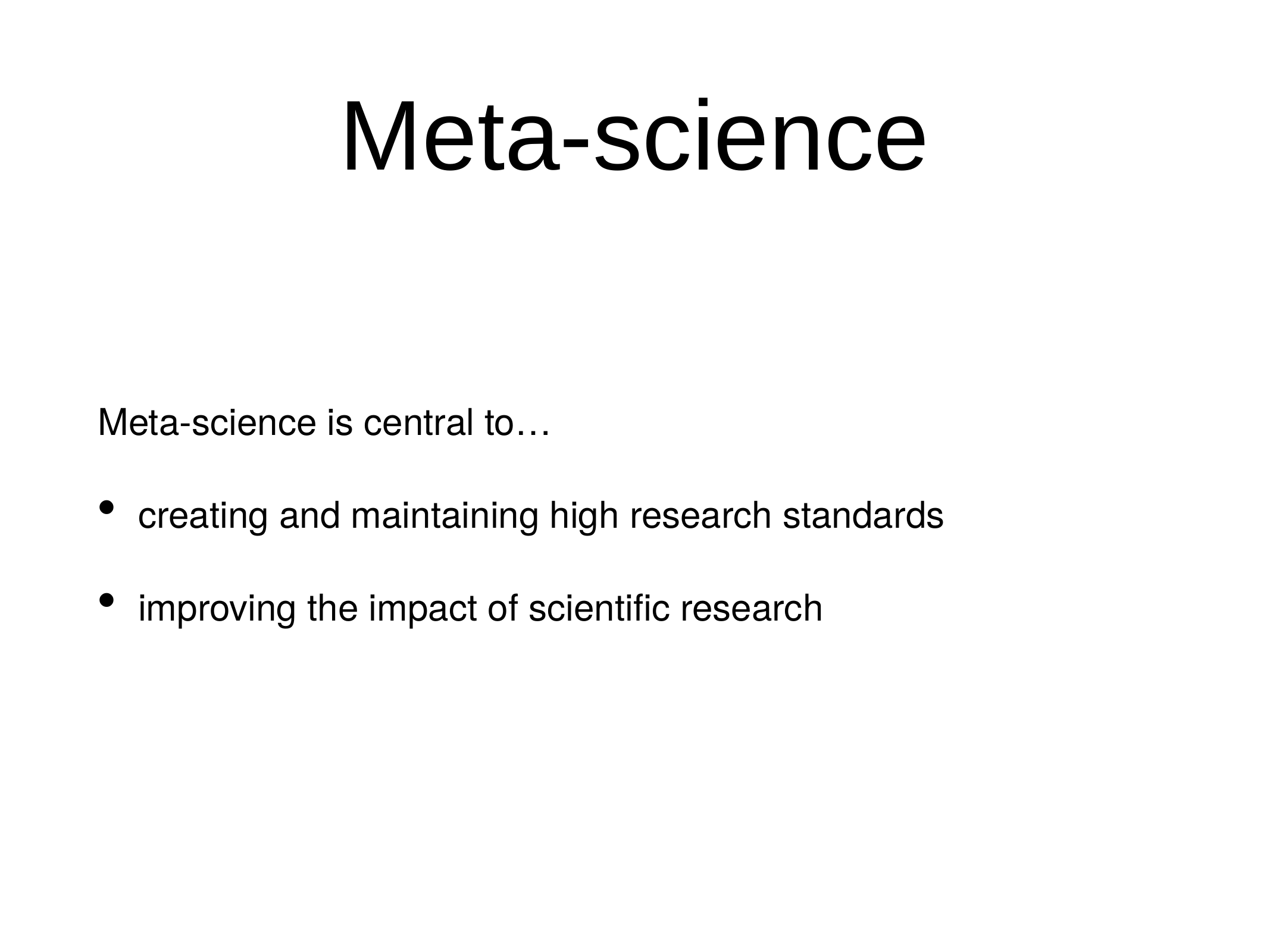

# Meta-science

Meta-science is central to…
creating and maintaining high research standards
improving the impact of scientific research